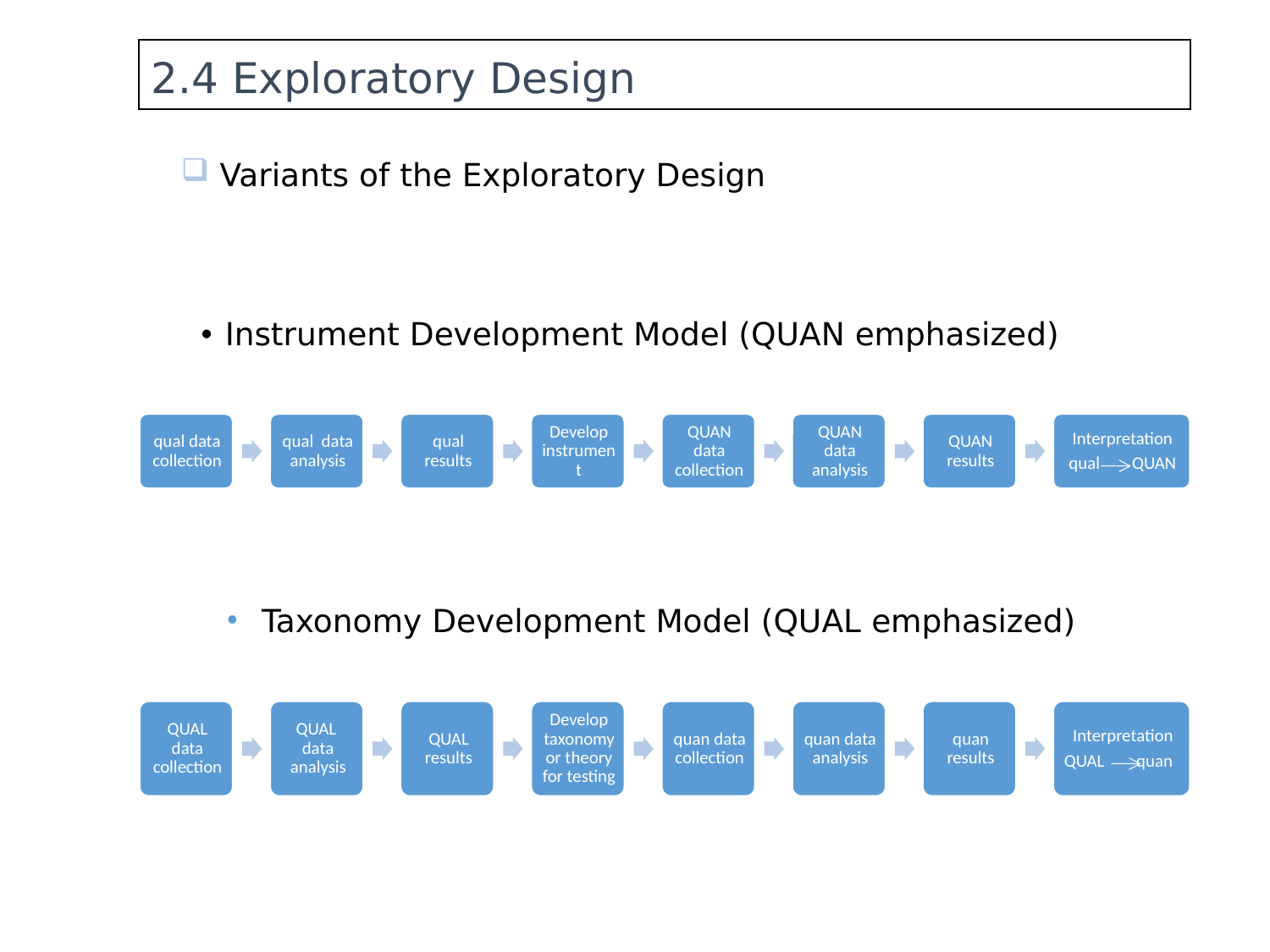

2.4 Exploratory Design
 Variants of the Exploratory Design
Instrument Development Model (QUAN emphasized)

qual data collection

qual  data analysis

qual results

Develop instrument

QUAN data collection

QUAN data analysis

QUAN results

Interpretation
qual        QUAN
Taxonomy Development Model (QUAL emphasized)

QUAL data collection

QUAL  data analysis

QUAL results

Develop taxonomy or theory for testing

quan data collection

quan data analysis

quan results

Interpretation
QUAL        quan